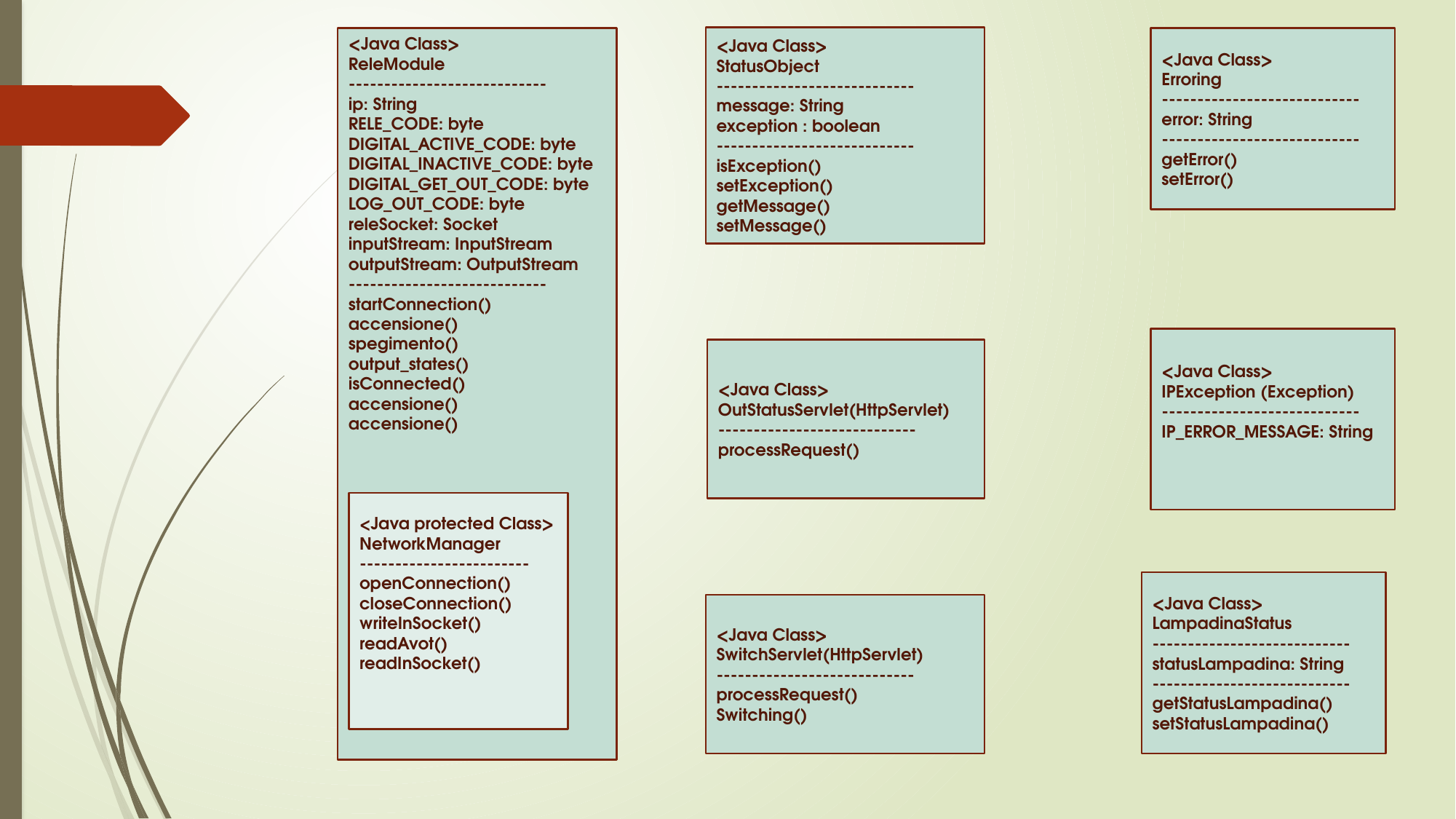

<Java Class>
StatusObject
----------------------------
message: String
exception : boolean
----------------------------
isException()
setException()
getMessage()
setMessage()
<Java Class>
ReleModule
----------------------------
ip: String
RELE_CODE: byte
DIGITAL_ACTIVE_CODE: byte
DIGITAL_INACTIVE_CODE: byte
DIGITAL_GET_OUT_CODE: byte
LOG_OUT_CODE: byte
releSocket: Socket
inputStream: InputStream
outputStream: OutputStream
----------------------------
startConnection()
accensione()
spegimento()
output_states()
isConnected()
accensione()
accensione()

<Java Class>
Erroring
----------------------------
error: String
----------------------------
getError()
setError()
<Java Class>
IPException (Exception)
----------------------------
IP_ERROR_MESSAGE: String

<Java Class>
OutStatusServlet(HttpServlet)
----------------------------
processRequest()
<Java protected Class>
NetworkManager
------------------------
openConnection()
closeConnection()
writeInSocket()
readAvot()
readInSocket()

<Java Class>
LampadinaStatus
----------------------------
statusLampadina: String
----------------------------
getStatusLampadina()
setStatusLampadina()
<Java Class>
SwitchServlet(HttpServlet)
----------------------------
processRequest()
Switching()